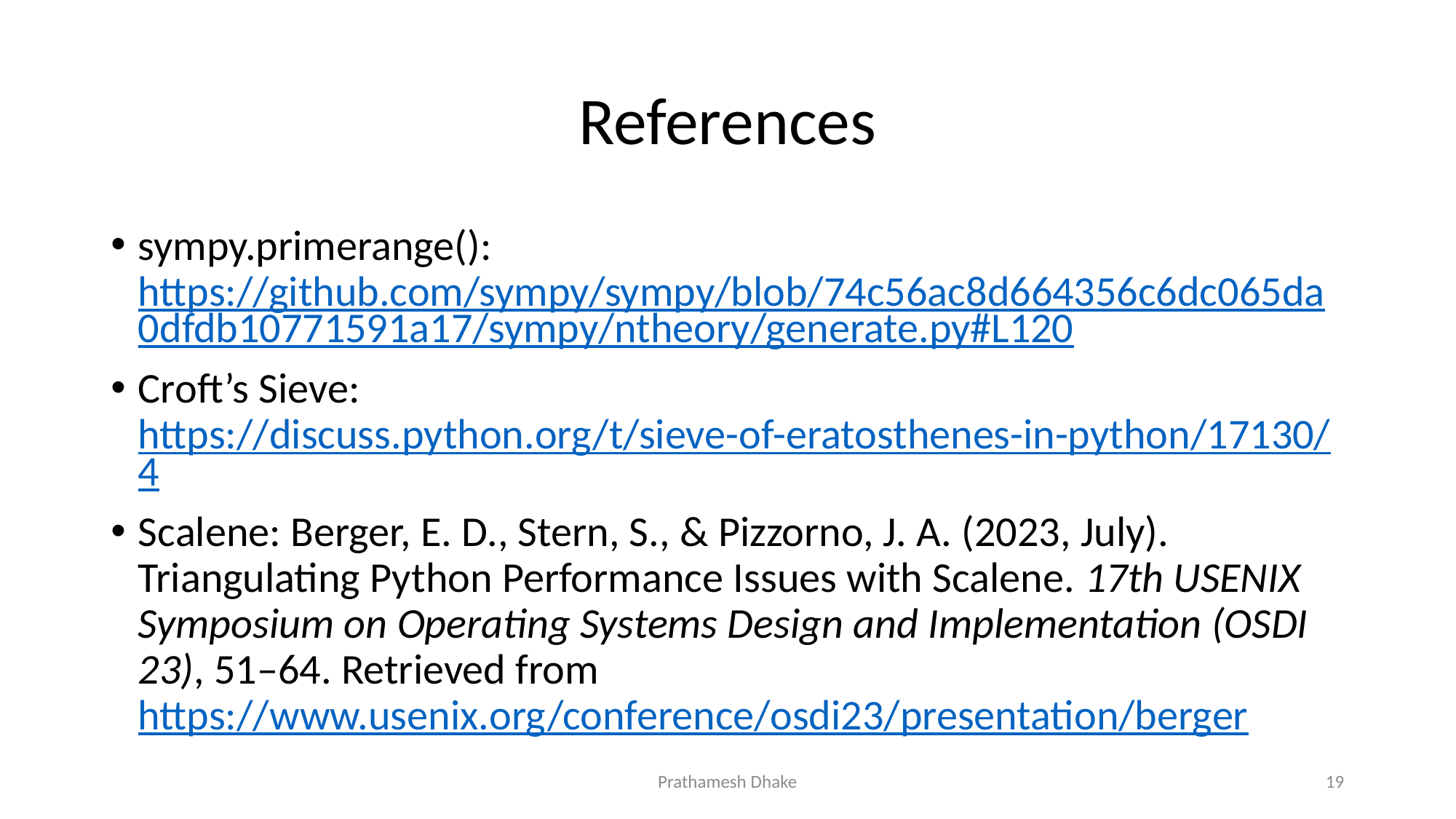

# References
sympy.primerange(): https://github.com/sympy/sympy/blob/74c56ac8d664356c6dc065da0dfdb10771591a17/sympy/ntheory/generate.py#L120
Croft’s Sieve: https://discuss.python.org/t/sieve-of-eratosthenes-in-python/17130/4
Scalene: Berger, E. D., Stern, S., & Pizzorno, J. A. (2023, July). Triangulating Python Performance Issues with Scalene. 17th USENIX Symposium on Operating Systems Design and Implementation (OSDI 23), 51–64. Retrieved from https://www.usenix.org/conference/osdi23/presentation/berger

Prathamesh Dhake
19